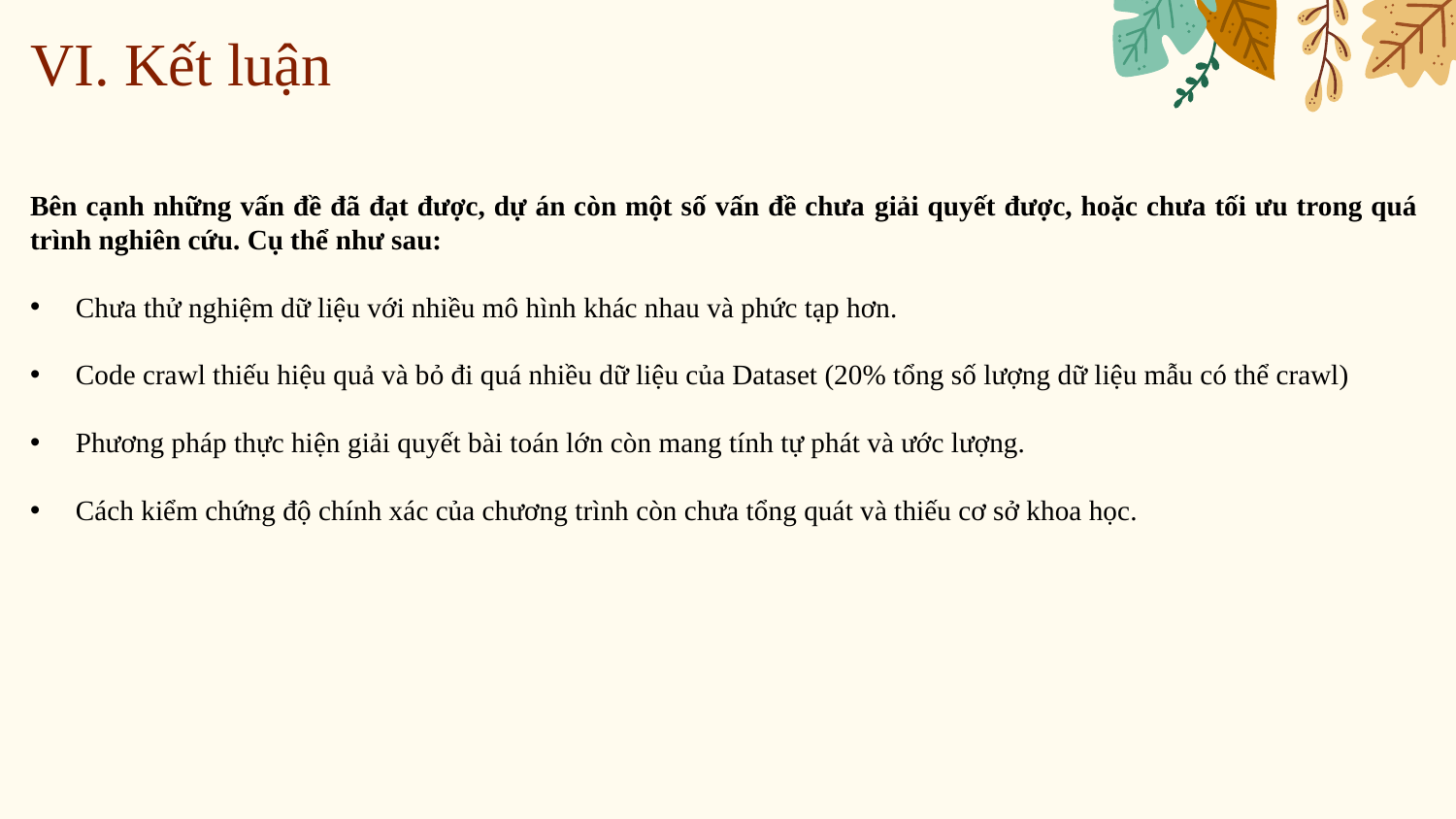

# VI. Kết luận
Bên cạnh những vấn đề đã đạt được, dự án còn một số vấn đề chưa giải quyết được, hoặc chưa tối ưu trong quá trình nghiên cứu. Cụ thể như sau:

Chưa thử nghiệm dữ liệu với nhiều mô hình khác nhau và phức tạp hơn.

Code crawl thiếu hiệu quả và bỏ đi quá nhiều dữ liệu của Dataset (20% tổng số lượng dữ liệu mẫu có thể crawl)

Phương pháp thực hiện giải quyết bài toán lớn còn mang tính tự phát và ước lượng.

Cách kiểm chứng độ chính xác của chương trình còn chưa tổng quát và thiếu cơ sở khoa học.